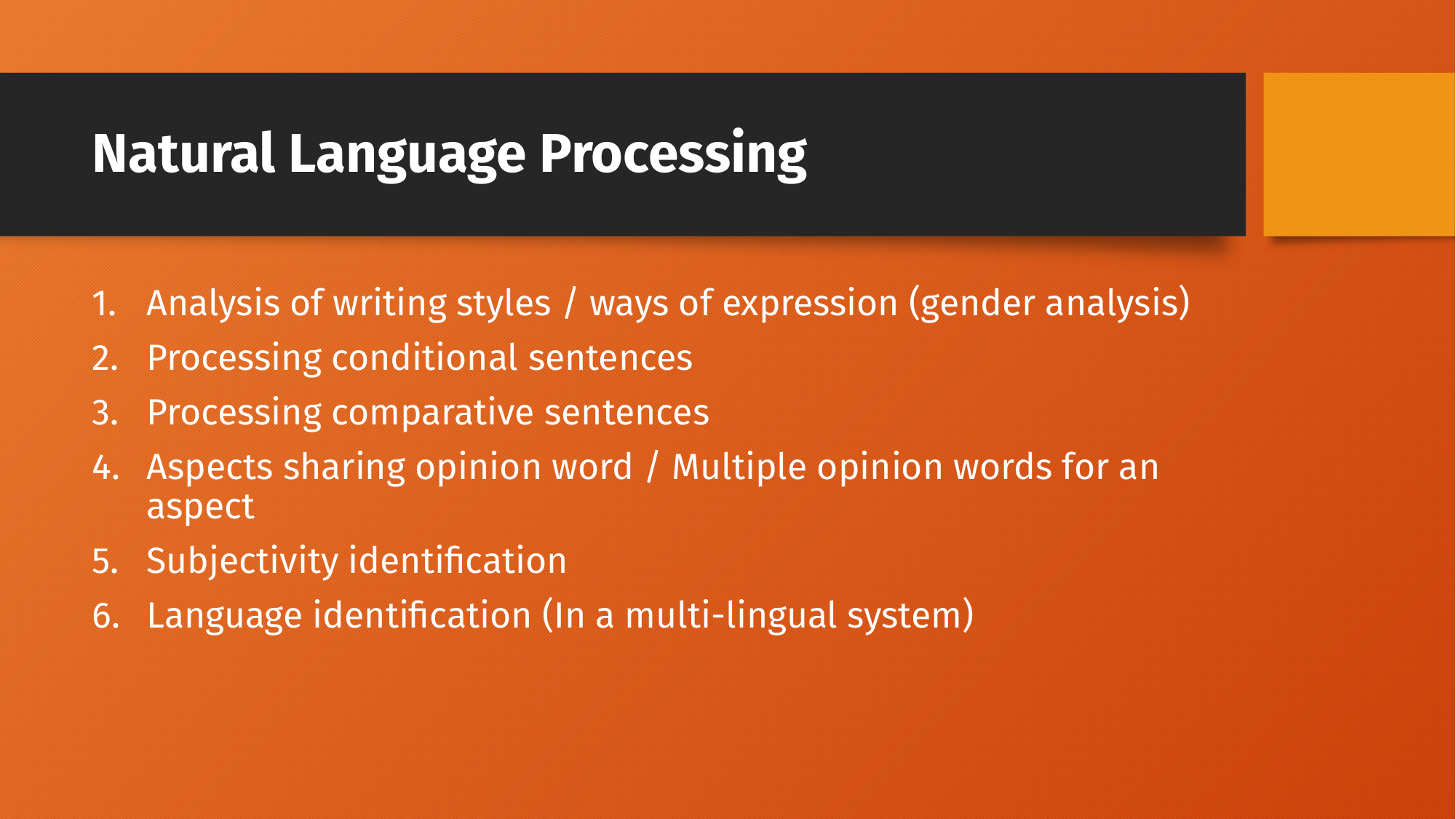

# Natural Language Processing
Analysis of writing styles / ways of expression (gender analysis)
Processing conditional sentences
Processing comparative sentences
Aspects sharing opinion word / Multiple opinion words for an aspect
Subjectivity identification
Language identification (In a multi-lingual system)